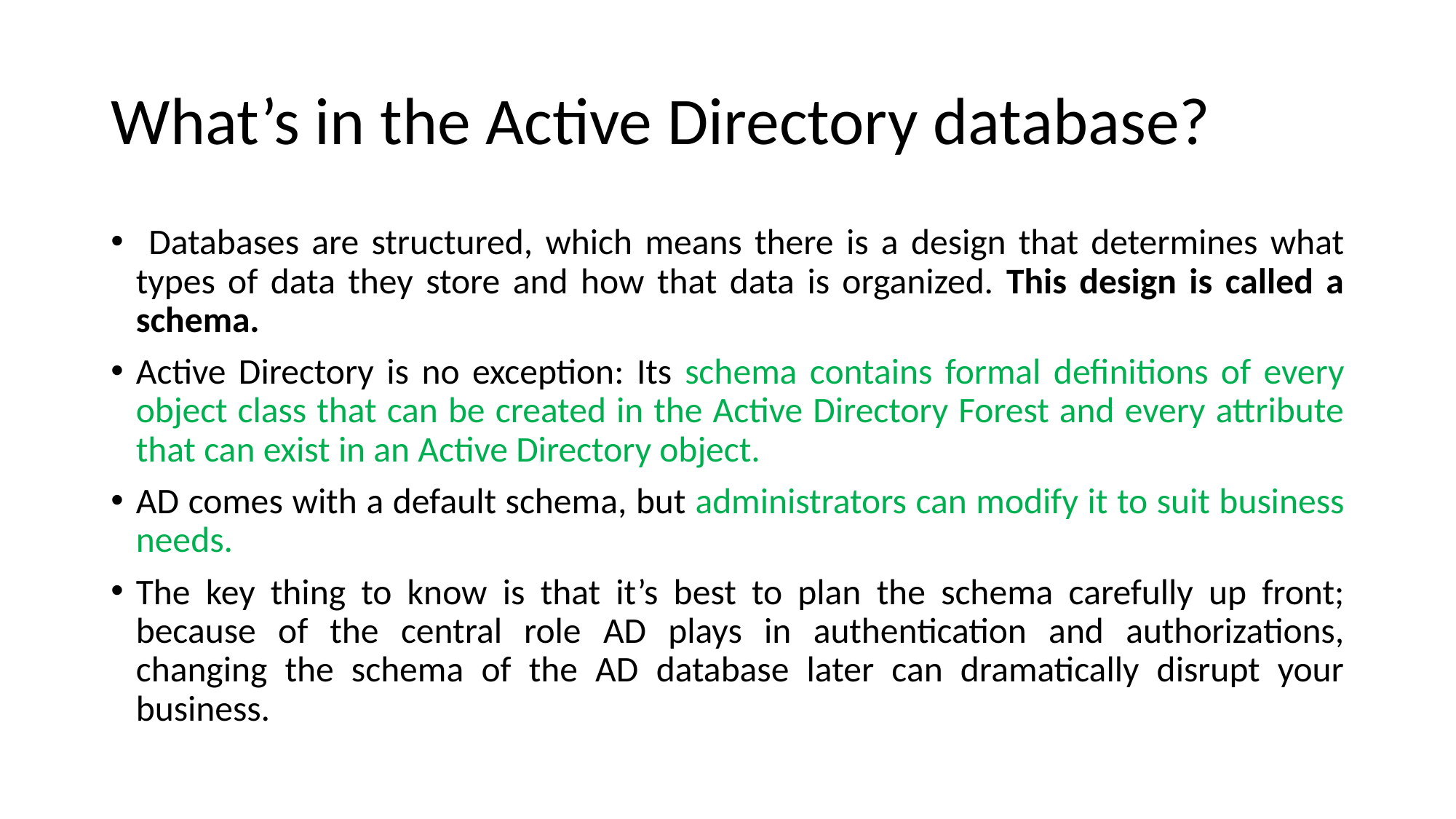

# What’s in the Active Directory database?
 Databases are structured, which means there is a design that determines what types of data they store and how that data is organized. This design is called a schema.
Active Directory is no exception: Its schema contains formal definitions of every object class that can be created in the Active Directory Forest and every attribute that can exist in an Active Directory object.
AD comes with a default schema, but administrators can modify it to suit business needs.
The key thing to know is that it’s best to plan the schema carefully up front; because of the central role AD plays in authentication and authorizations, changing the schema of the AD database later can dramatically disrupt your business.